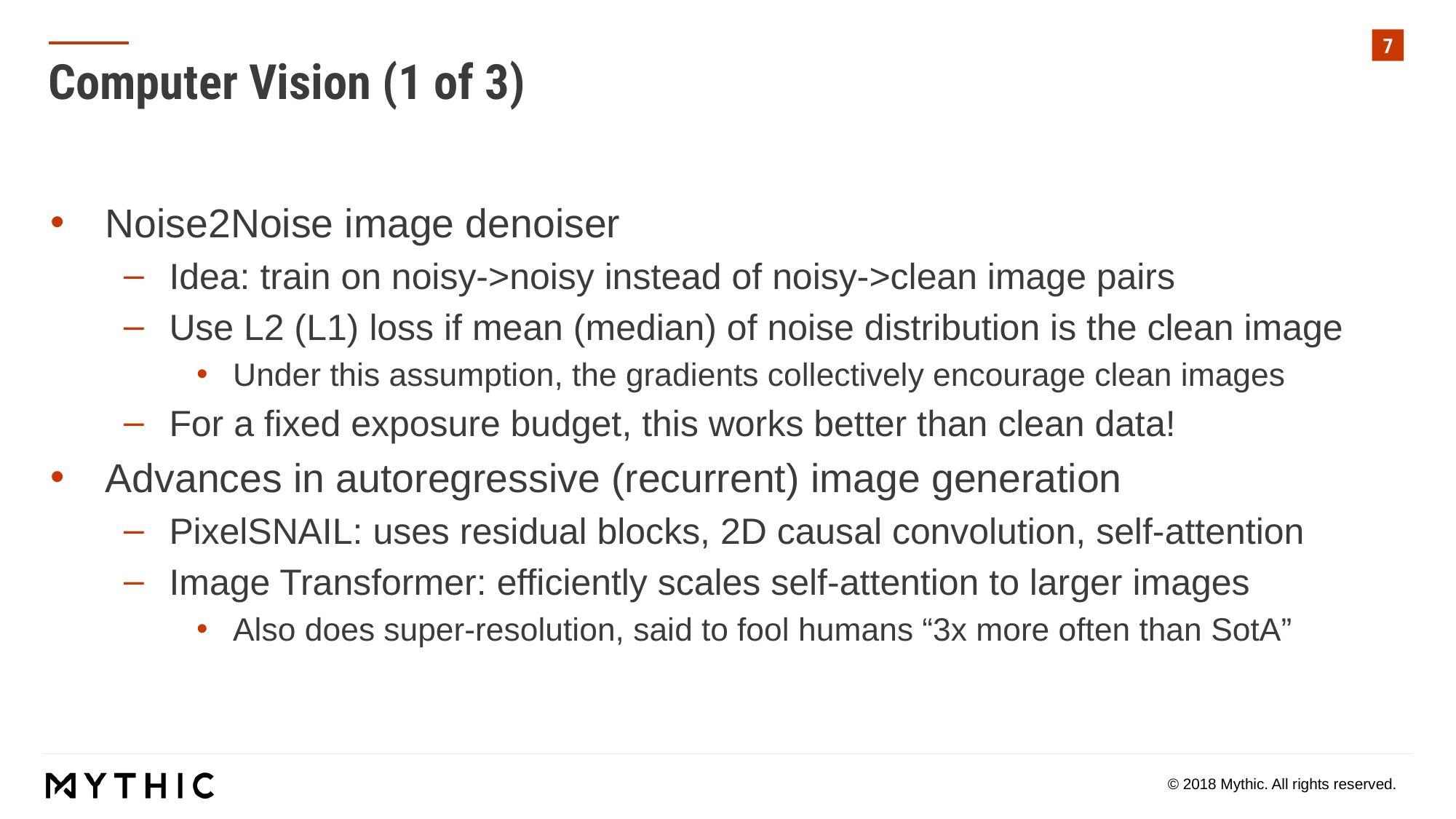

Computer Vision (1 of 3)
Noise2Noise image denoiser
Idea: train on noisy->noisy instead of noisy->clean image pairs
Use L2 (L1) loss if mean (median) of noise distribution is the clean image
Under this assumption, the gradients collectively encourage clean images
For a fixed exposure budget, this works better than clean data!
Advances in autoregressive (recurrent) image generation
PixelSNAIL: uses residual blocks, 2D causal convolution, self-attention
Image Transformer: efficiently scales self-attention to larger images
Also does super-resolution, said to fool humans “3x more often than SotA”